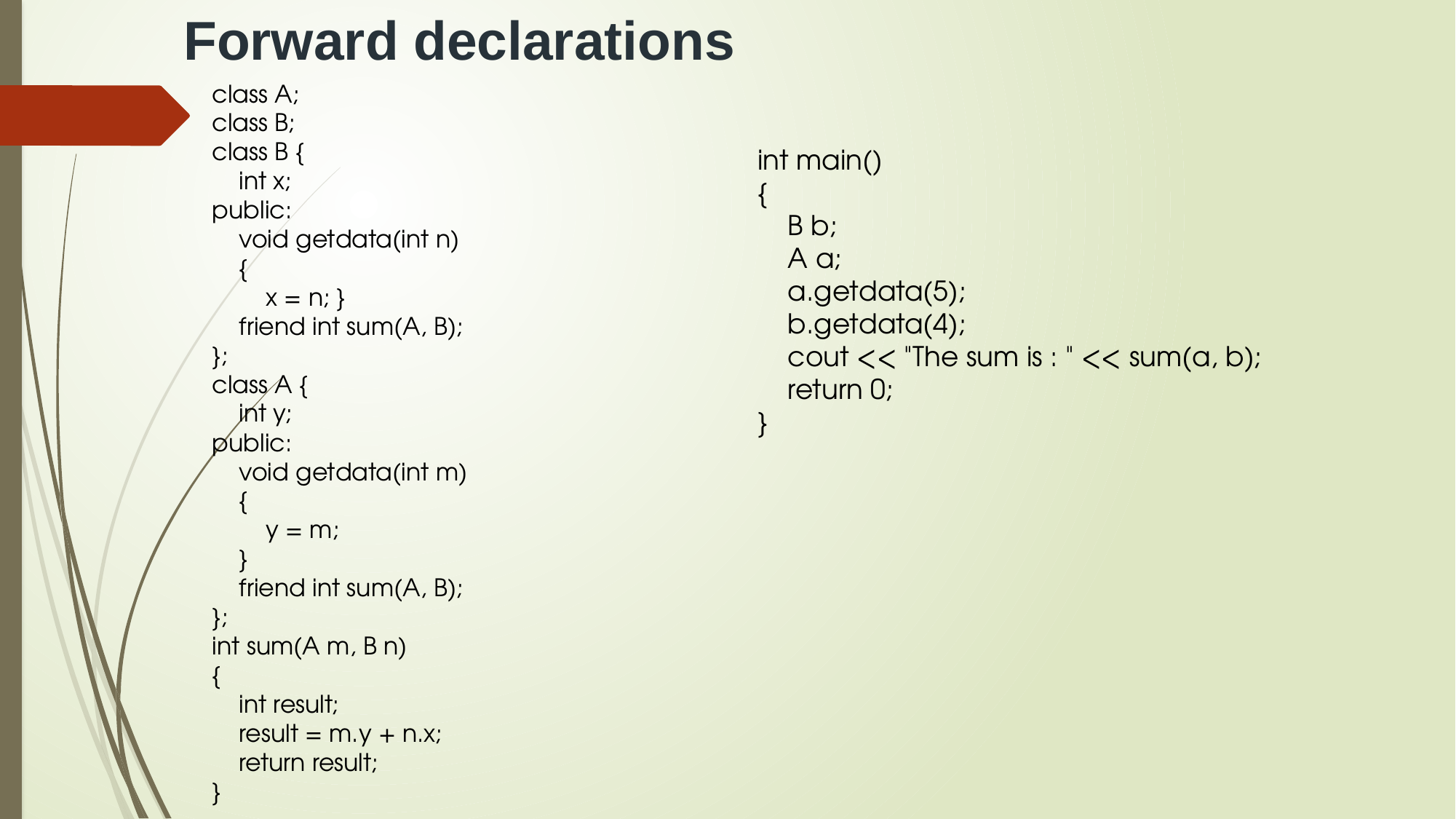

# Forward declarations

class A;
class B;
class B {
    int x;
public:
    void getdata(int n)
    {
        x = n; }
    friend int sum(A, B);
};
class A {
    int y;
public:
    void getdata(int m)
    {
        y = m;
    }
    friend int sum(A, B);
};
int sum(A m, B n)
{
    int result;
    result = m.y + n.x;
    return result;
}

int main()
{
    B b;
    A a;
    a.getdata(5);
    b.getdata(4);
    cout << "The sum is : " << sum(a, b);
    return 0;
}